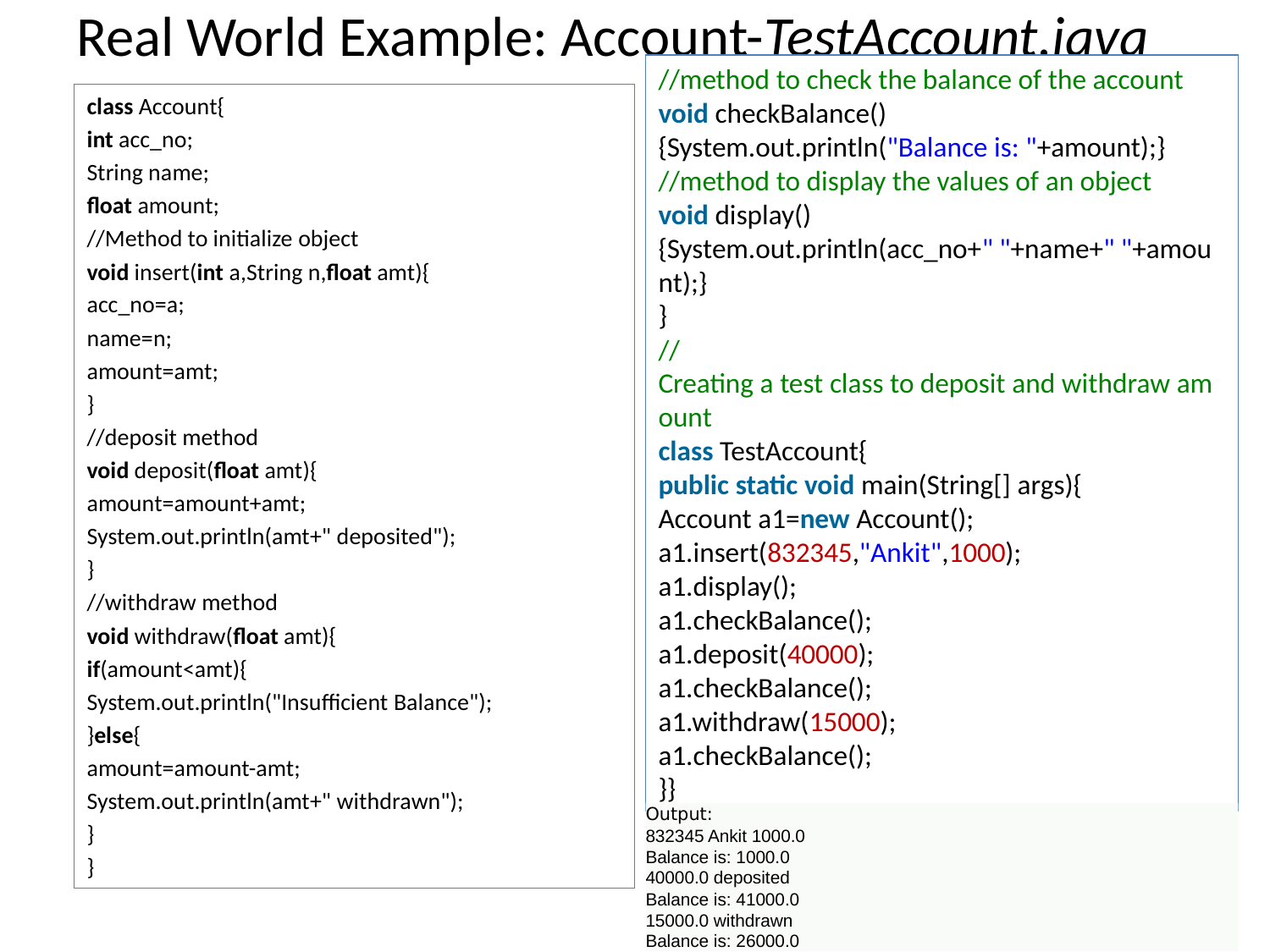

# Real World Example: Account-TestAccount.java
class Account{
int acc_no;
String name;
float amount;
//Method to initialize object
void insert(int a,String n,float amt){
acc_no=a;
name=n;
amount=amt;
}
//deposit method
void deposit(float amt){
amount=amount+amt;
System.out.println(amt+" deposited");
}
//withdraw method
void withdraw(float amt){
if(amount<amt){
System.out.println("Insufficient Balance");
}else{
amount=amount-amt;
System.out.println(amt+" withdrawn");
}
}

//method to check the balance of the account
void checkBalance(){System.out.println("Balance is: "+amount);}
//method to display the values of an object
void display(){System.out.println(acc_no+" "+name+" "+amount);}
}
//Creating a test class to deposit and withdraw amount
class TestAccount{
public static void main(String[] args){
Account a1=new Account();
a1.insert(832345,"Ankit",1000);
a1.display();
a1.checkBalance();
a1.deposit(40000);
a1.checkBalance();
a1.withdraw(15000);
a1.checkBalance();
}}
Output:
832345 Ankit 1000.0
Balance is: 1000.0
40000.0 deposited
Balance is: 41000.0
15000.0 withdrawn
Balance is: 26000.0